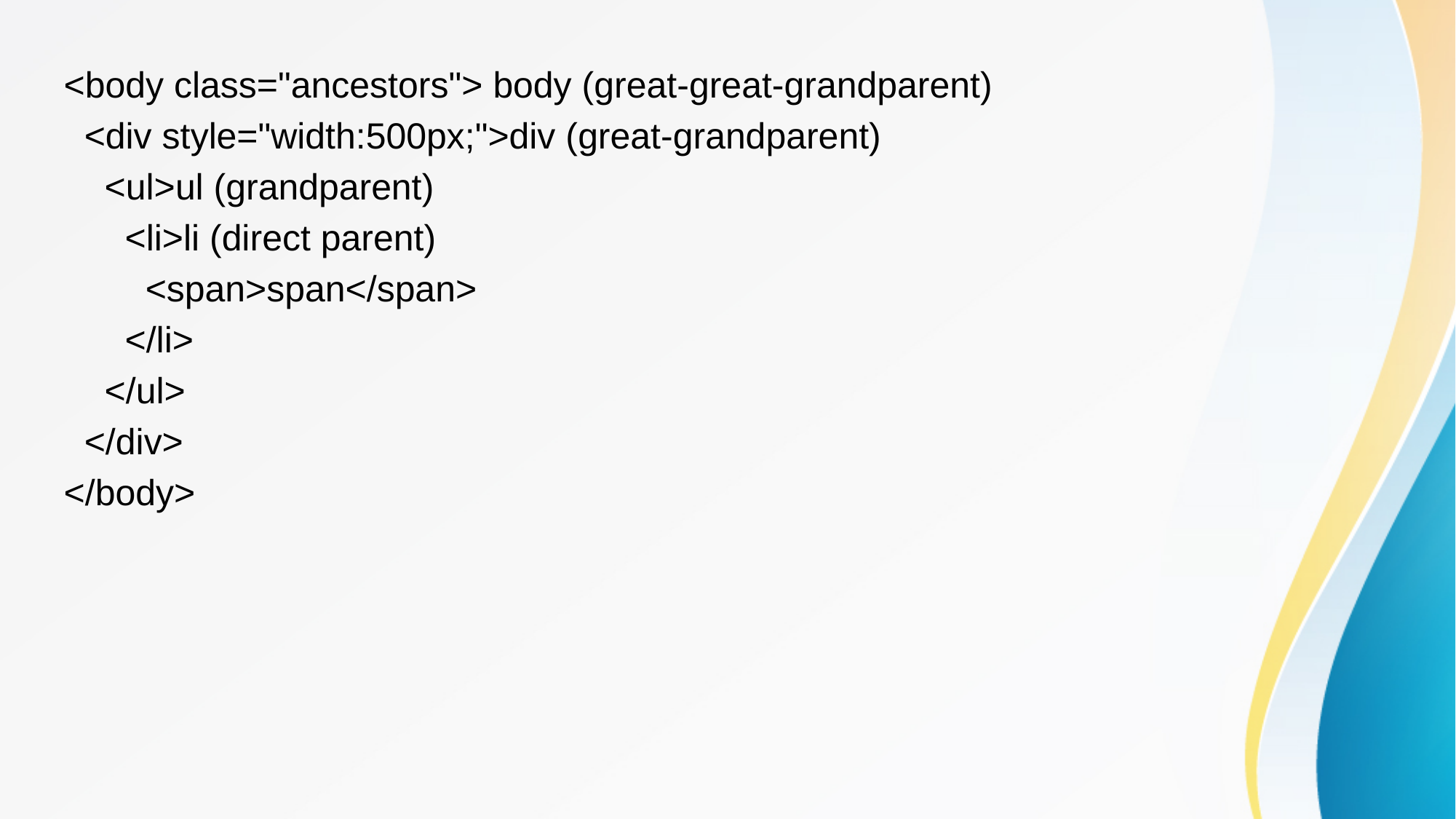

<body class="ancestors"> body (great-great-grandparent)
  <div style="width:500px;">div (great-grandparent)
    <ul>ul (grandparent)
      <li>li (direct parent)
        <span>span</span>
      </li>
    </ul>
  </div>
</body>